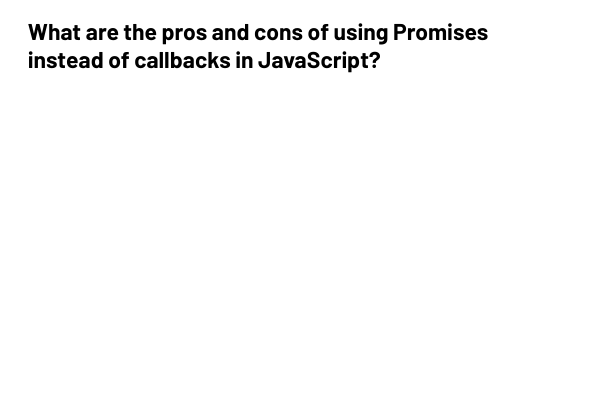

What are the pros and cons of using Promises instead of callbacks in JavaScript?